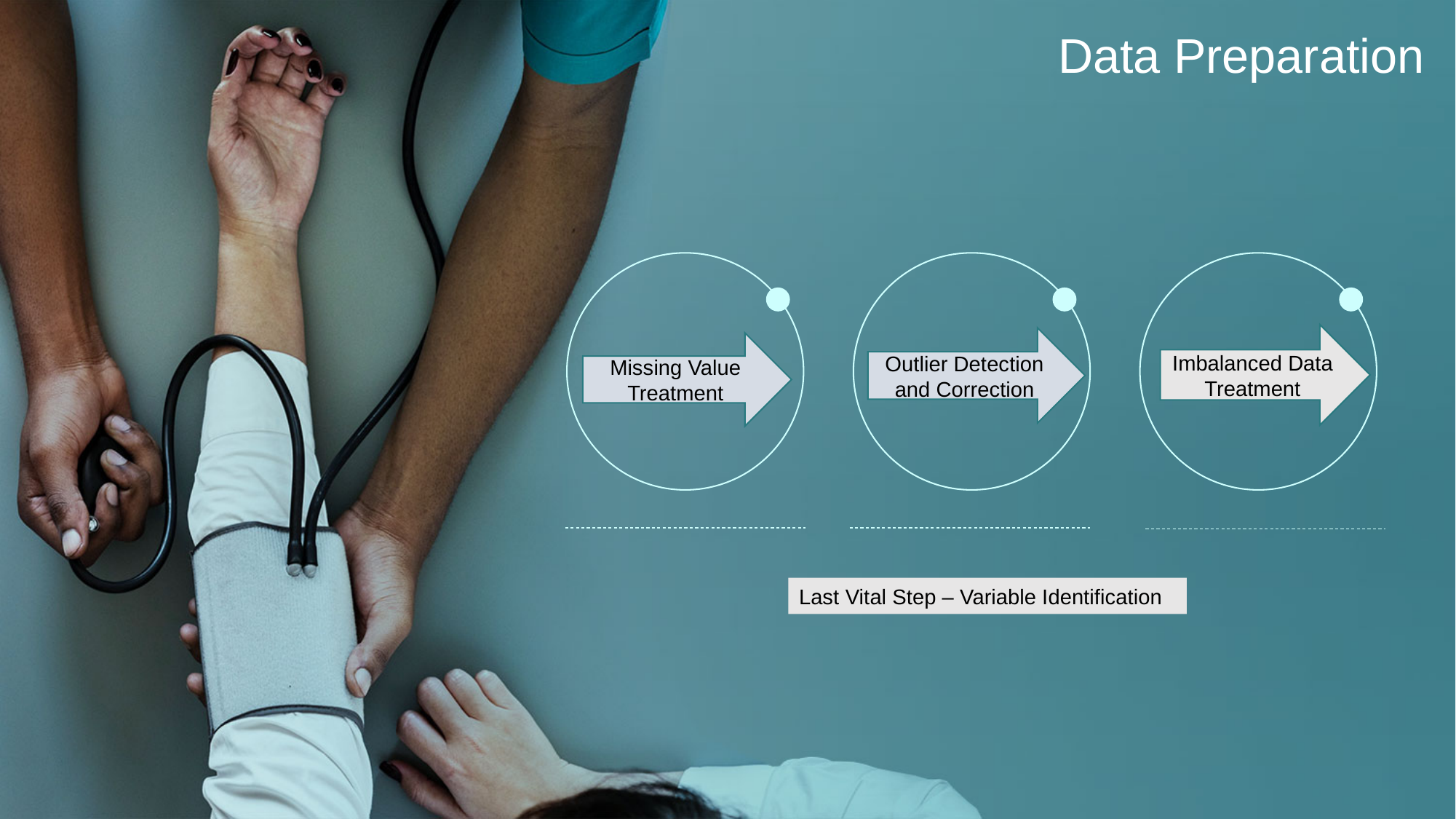

Data Preparation

Imbalanced Data Treatment
Outlier Detection and Correction
Missing Value Treatment
Last Vital Step – Variable Identification